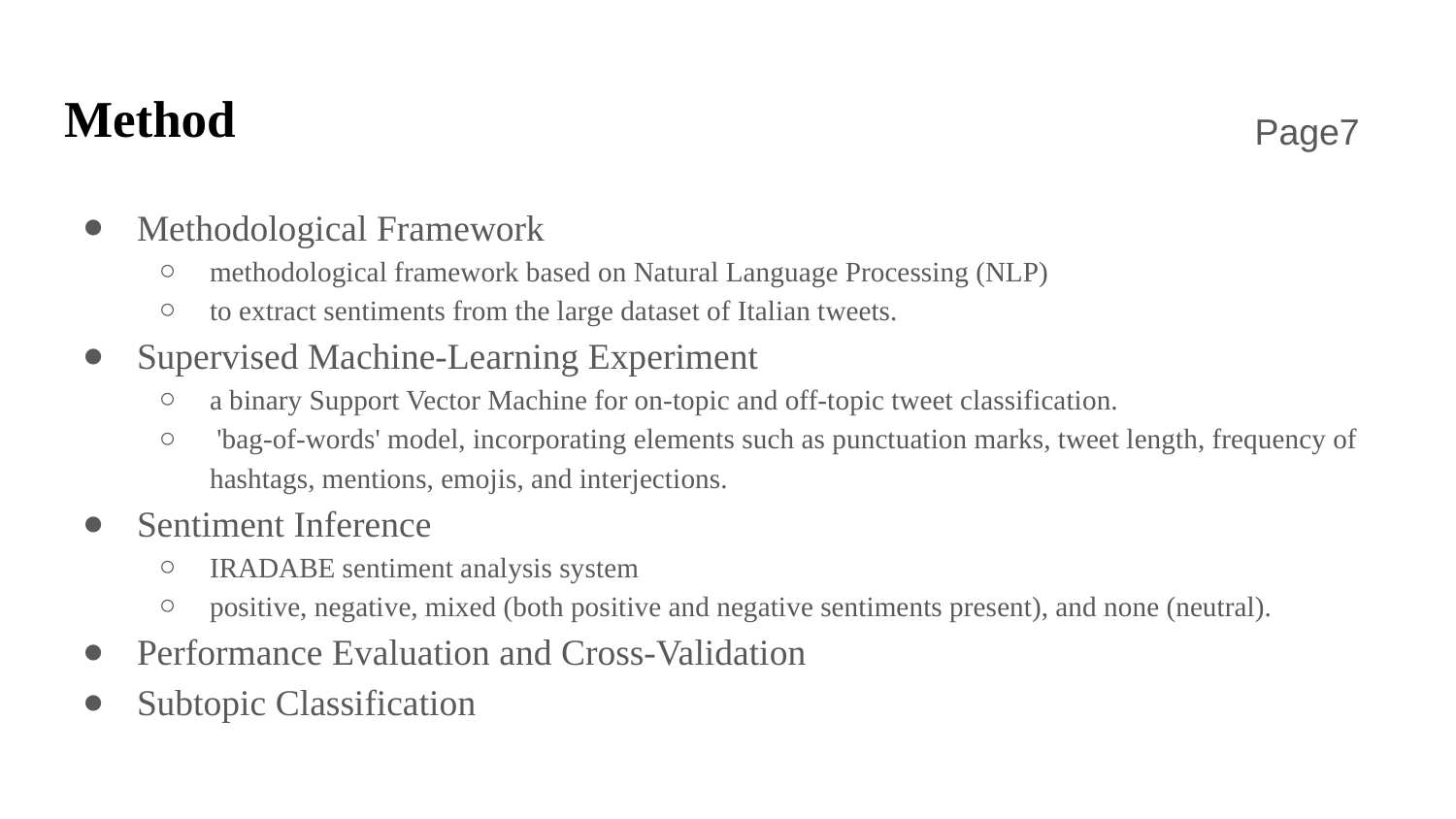

# Method
Page7
Methodological Framework
methodological framework based on Natural Language Processing (NLP)
to extract sentiments from the large dataset of Italian tweets.
Supervised Machine-Learning Experiment
a binary Support Vector Machine for on-topic and off-topic tweet classification.
 'bag-of-words' model, incorporating elements such as punctuation marks, tweet length, frequency of hashtags, mentions, emojis, and interjections.
Sentiment Inference
IRADABE sentiment analysis system
positive, negative, mixed (both positive and negative sentiments present), and none (neutral).
Performance Evaluation and Cross-Validation
Subtopic Classification